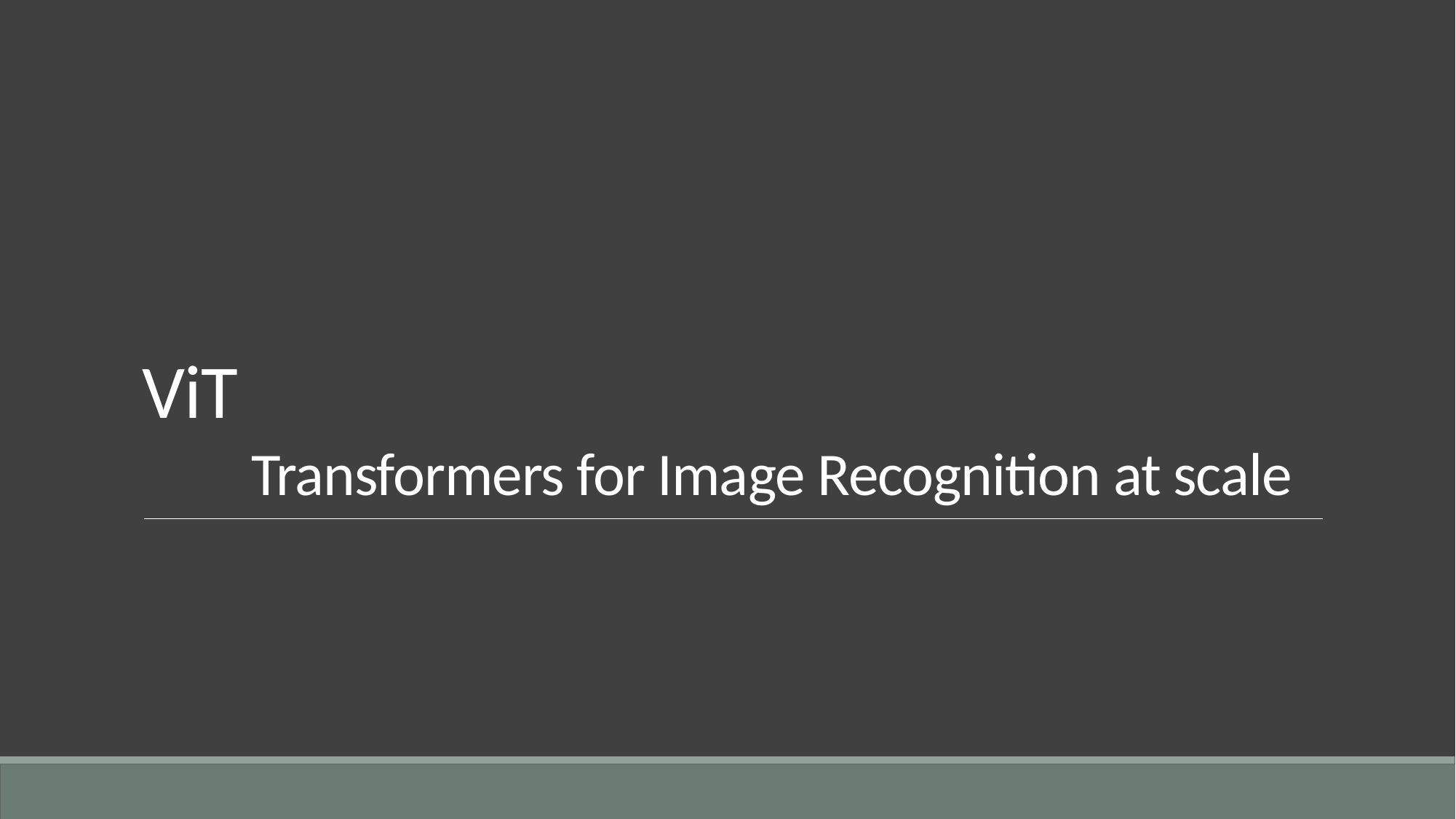

# ViT Transformers for Image Recognition at scale